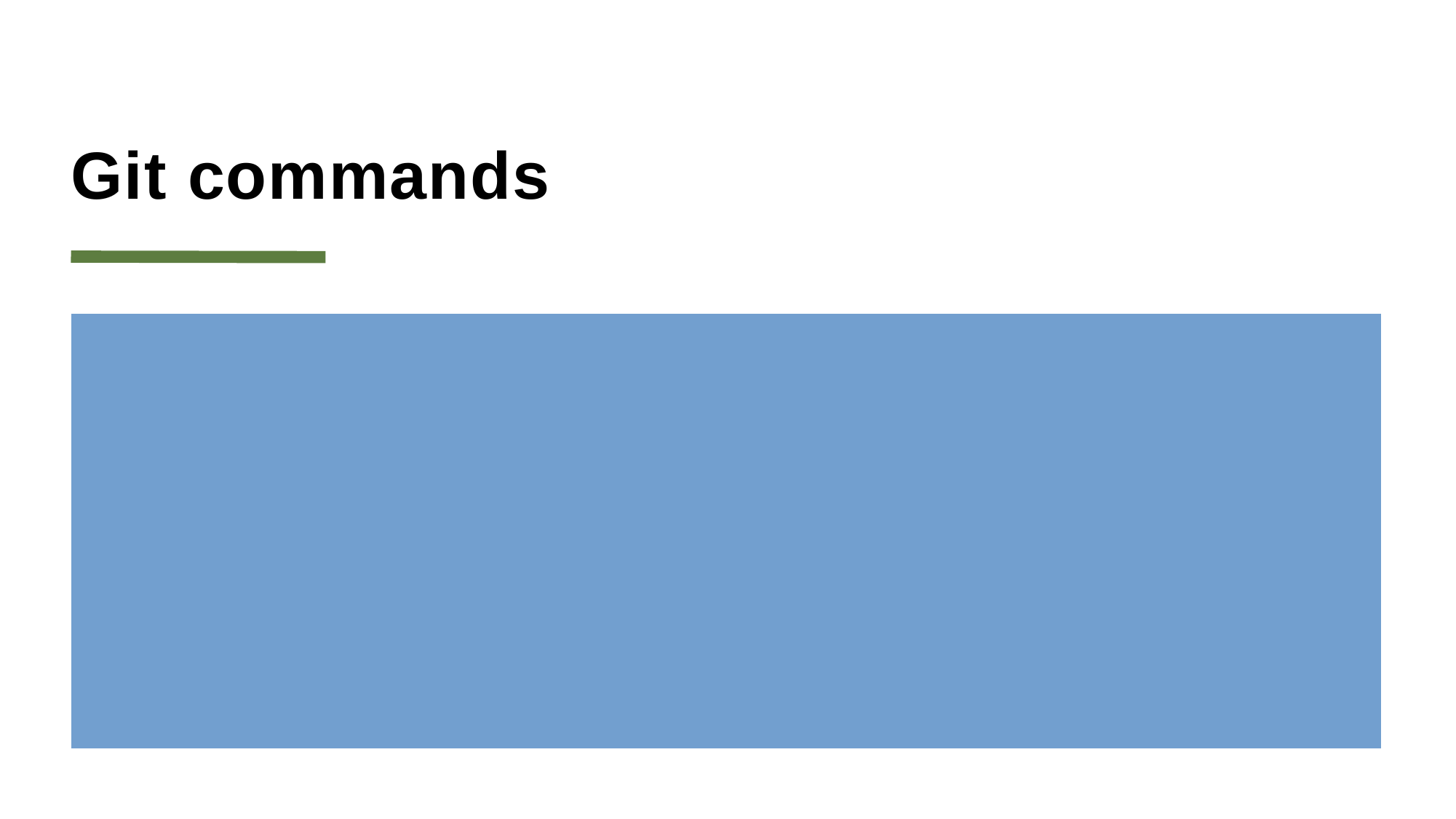

# Git commands
Add : adding a the new files in your working directory to the git stagging area .
git add <filename> or git add . It is used to add all the files in the stagging area
Commit : it is the record of the change in the file
git commit –m “message”